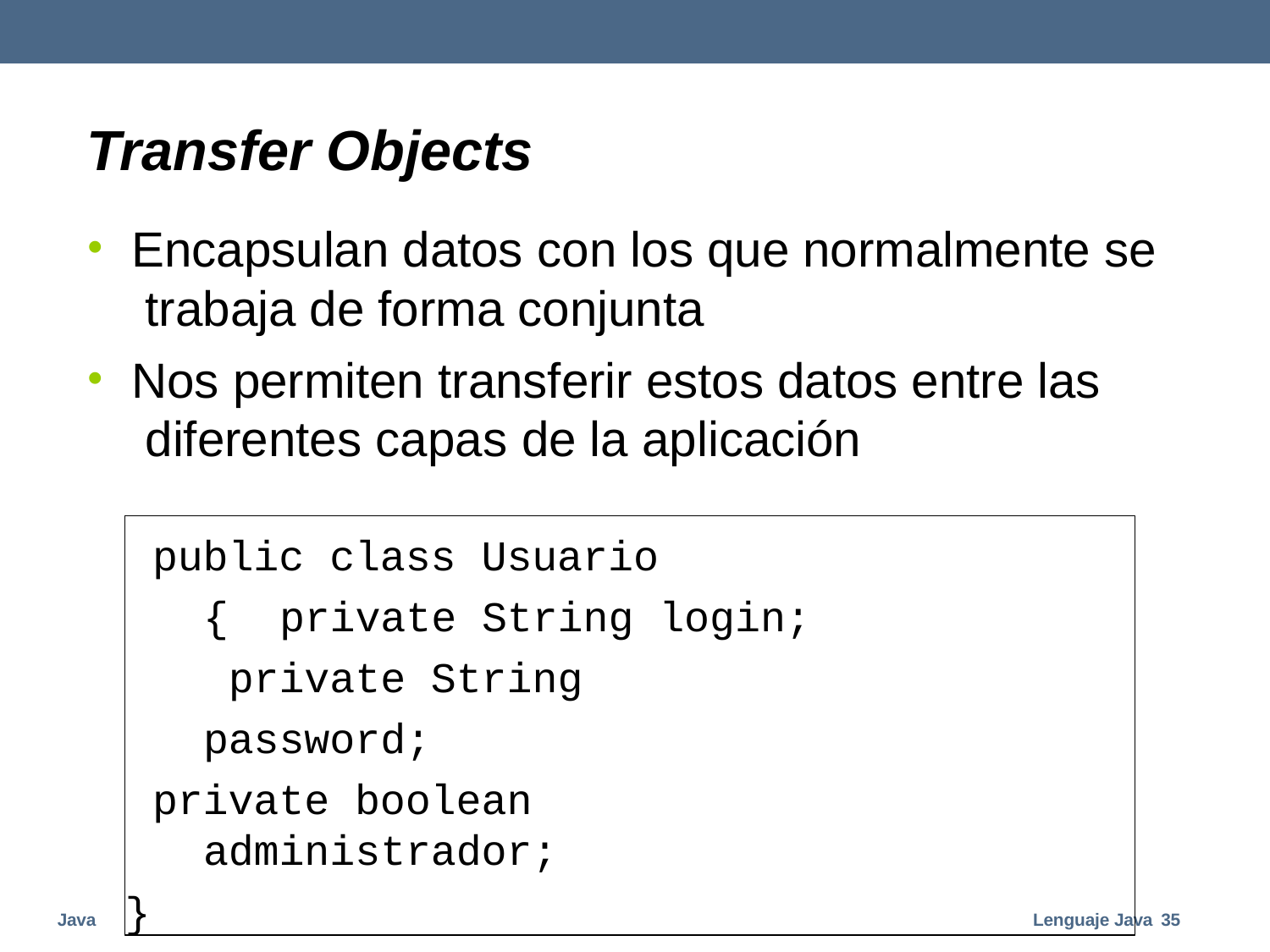

# Transfer Objects
Encapsulan datos con los que normalmente se  trabaja de forma conjunta
Nos permiten transferir estos datos entre las  diferentes capas de la aplicación
public class Usuario {  private String login;  private String password;
private boolean administrador;
}
Java
Lenguaje Java 35